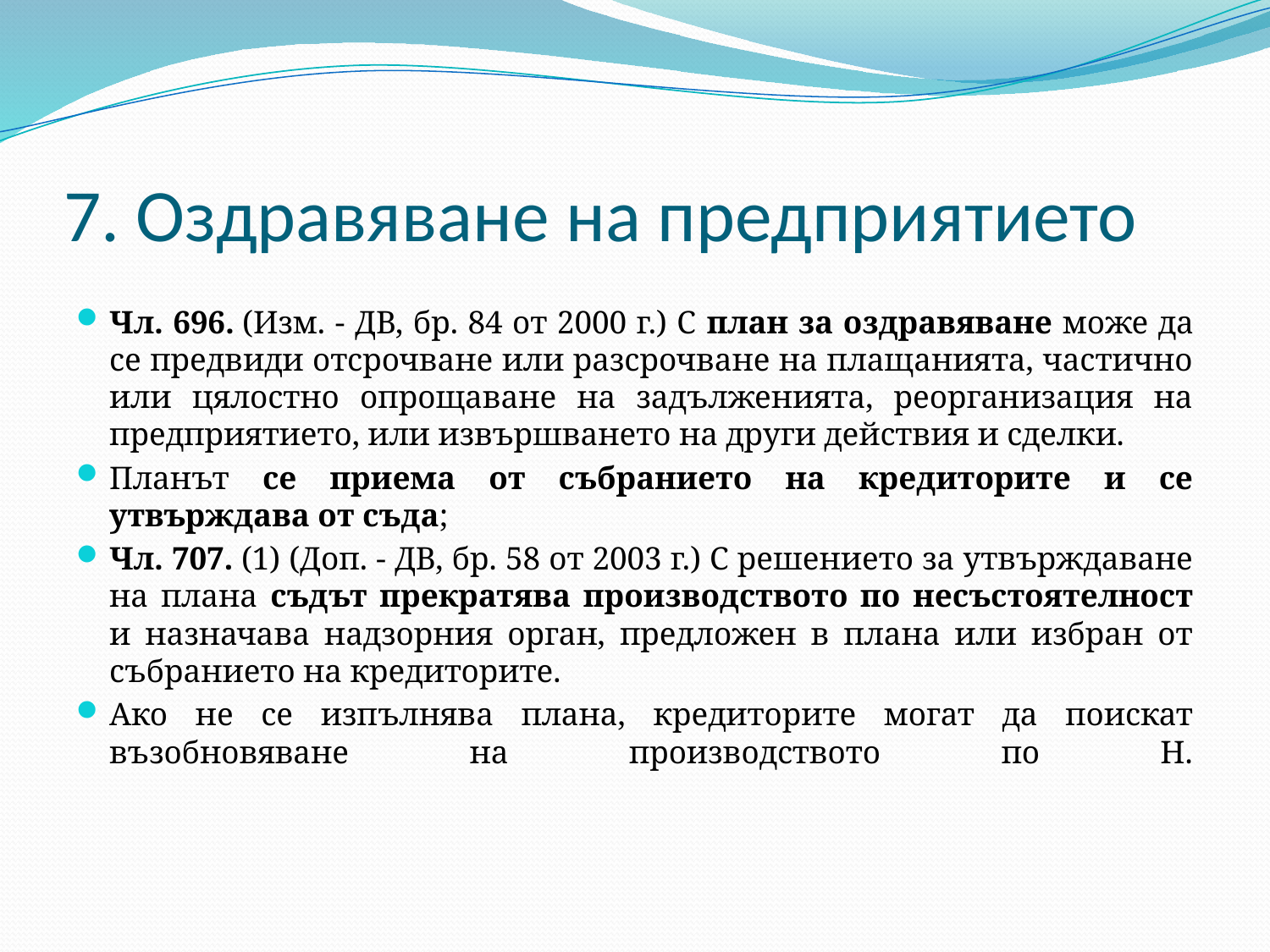

# 7. Оздравяване на предприятието
Чл. 696. (Изм. - ДВ, бр. 84 от 2000 г.) С план за оздравяване може да се предвиди отсрочване или разсрочване на плащанията, частично или цялостно опрощаване на задълженията, реорганизация на предприятието, или извършването на други действия и сделки.
Планът се приема от събранието на кредиторите и се утвърждава от съда;
Чл. 707. (1) (Доп. - ДВ, бр. 58 от 2003 г.) С решението за утвърждаване на плана съдът прекратява производството по несъстоятелност и назначава надзорния орган, предложен в плана или избран от събранието на кредиторите.
Ако не се изпълнява плана, кредиторите могат да поискат възобновяване на производството по Н.